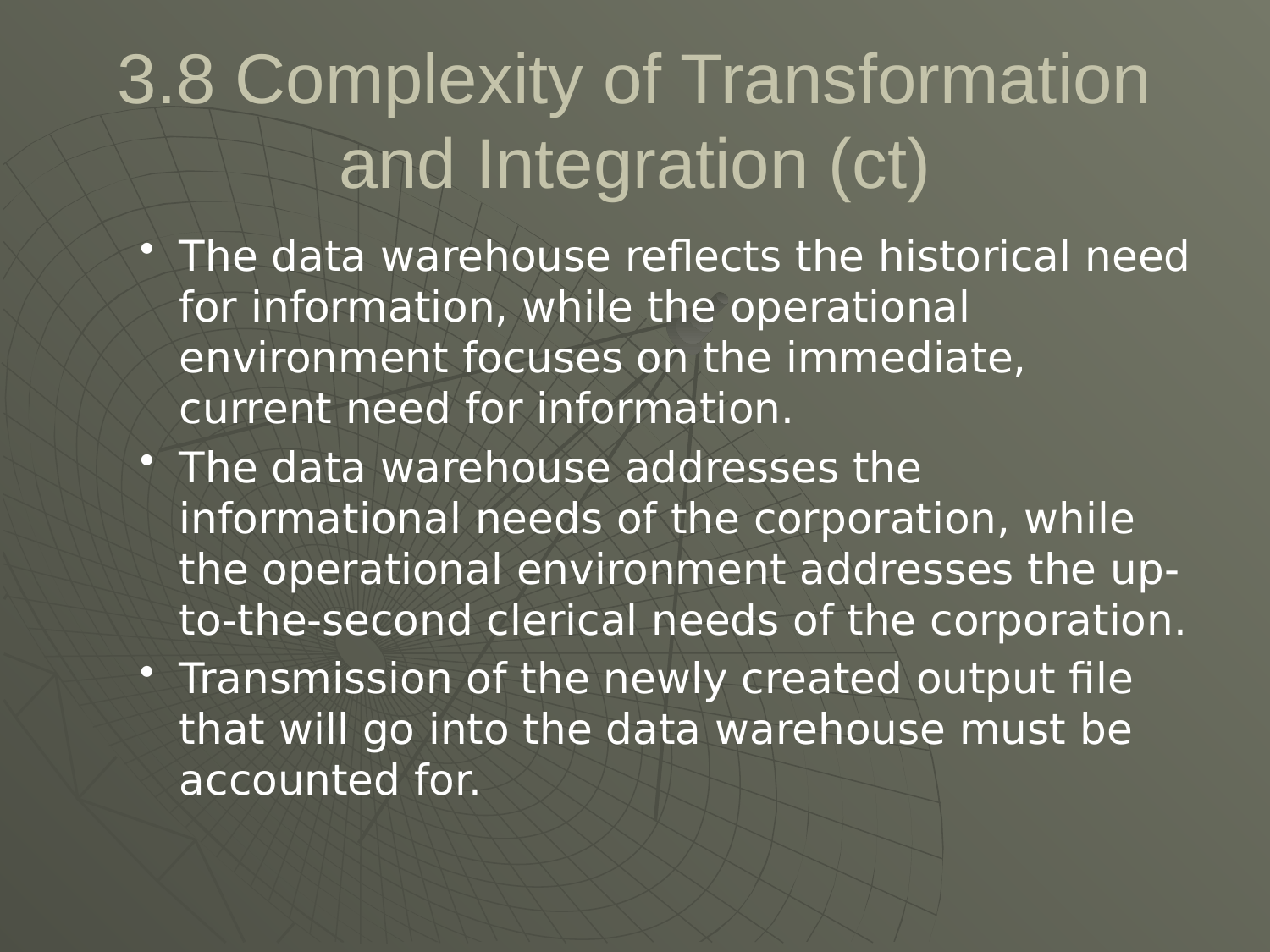

# 3.8 Complexity of Transformation and Integration (ct)
The data warehouse reflects the historical need for information, while the operational environment focuses on the immediate, current need for information.
The data warehouse addresses the informational needs of the corporation, while the operational environment addresses the up-to-the-second clerical needs of the corporation.
Transmission of the newly created output file that will go into the data warehouse must be accounted for.